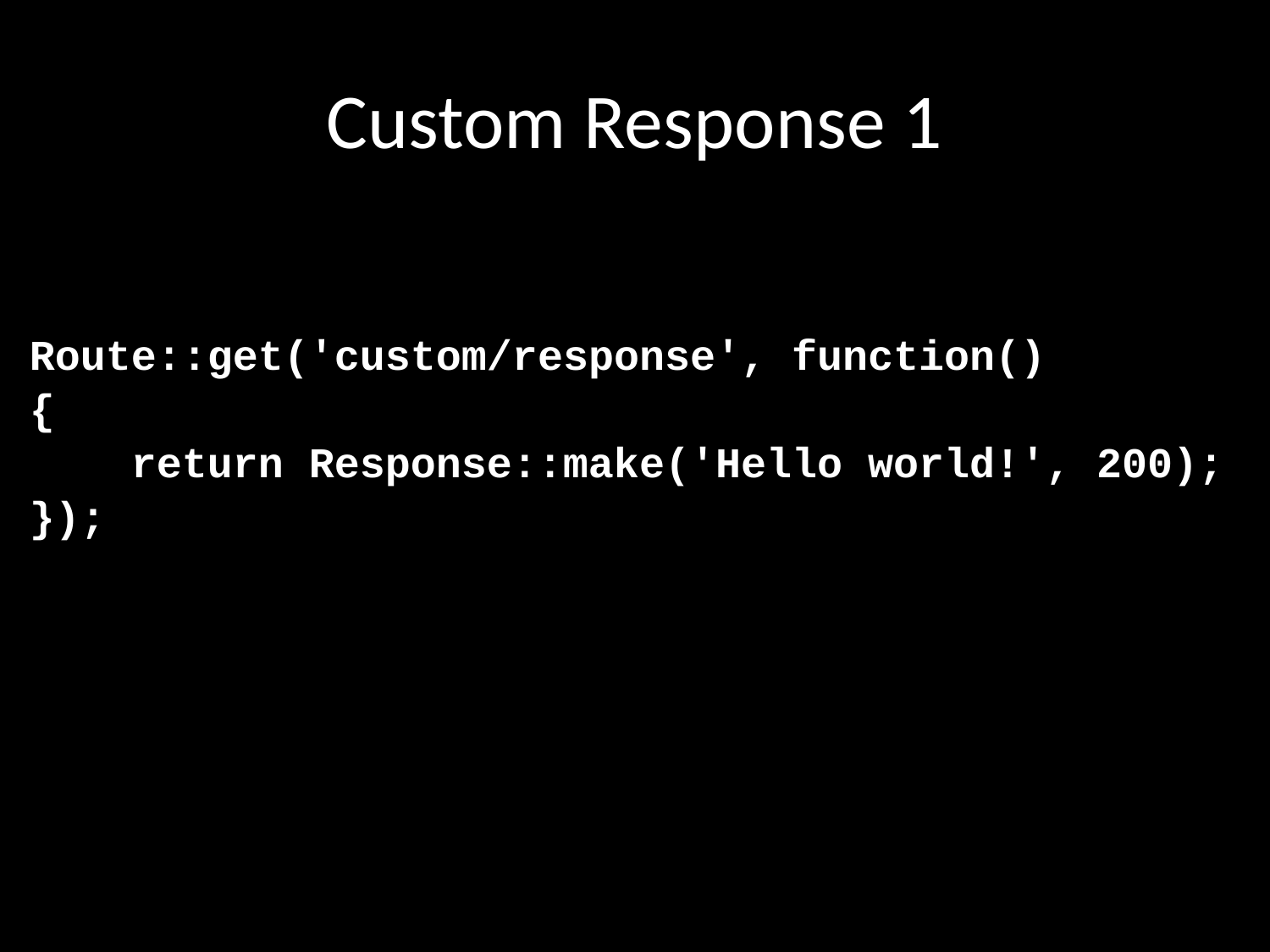

# Custom Response 1

Route::get('custom/response', function()
{
    return Response::make('Hello world!', 200);
});